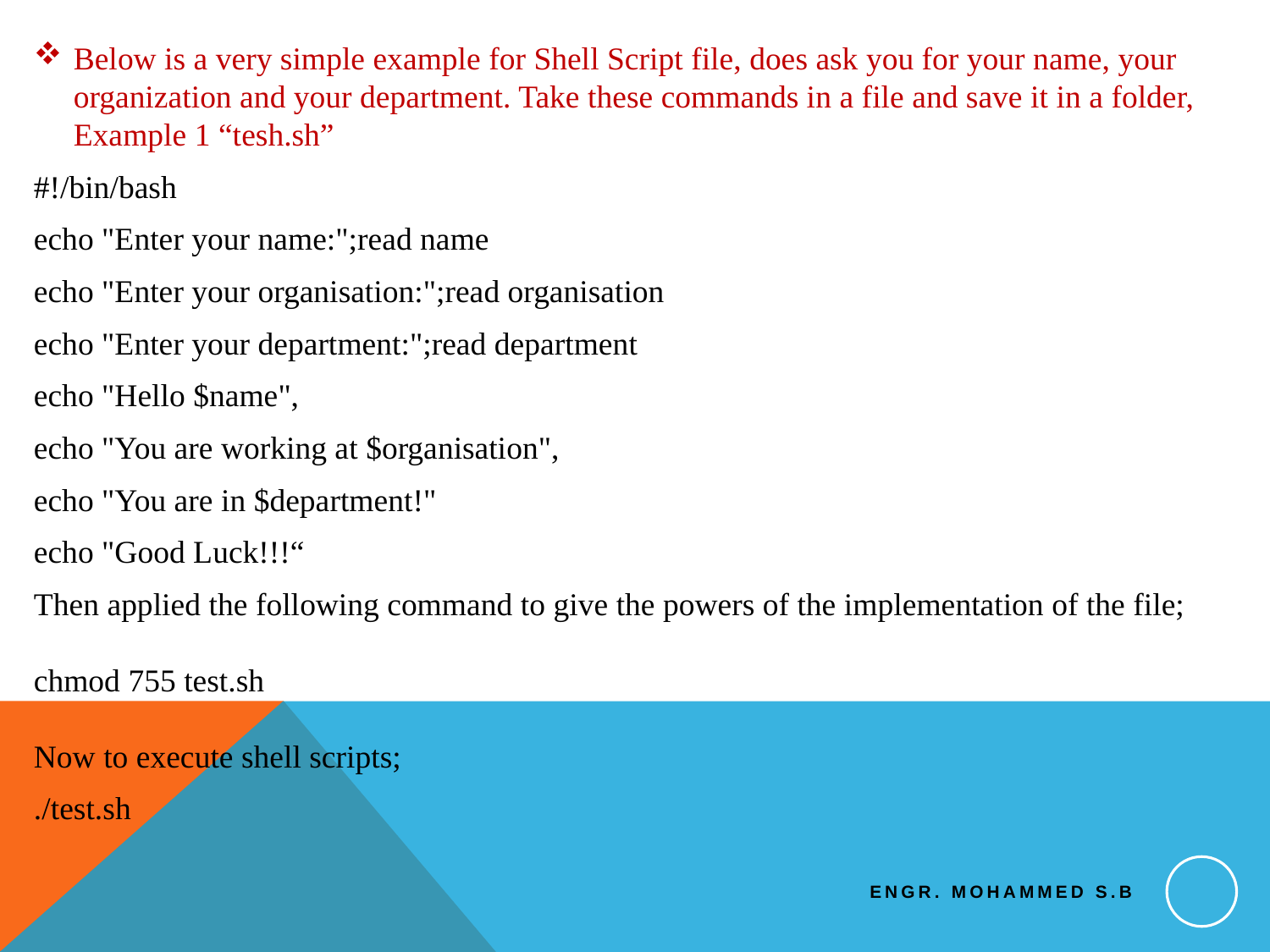

Below is a very simple example for Shell Script file, does ask you for your name, your organization and your department. Take these commands in a file and save it in a folder, Example 1 “tesh.sh”
#!/bin/bash
echo "Enter your name:";read name
echo "Enter your organisation:";read organisation
echo "Enter your department:";read department
echo "Hello $name",
echo "You are working at $organisation",
echo "You are in $department!"
echo "Good Luck!!!“
Then applied the following command to give the powers of the implementation of the file;
chmod 755 test.sh
Now to execute shell scripts;
./test.sh

109
Engr. Mohammed S.B